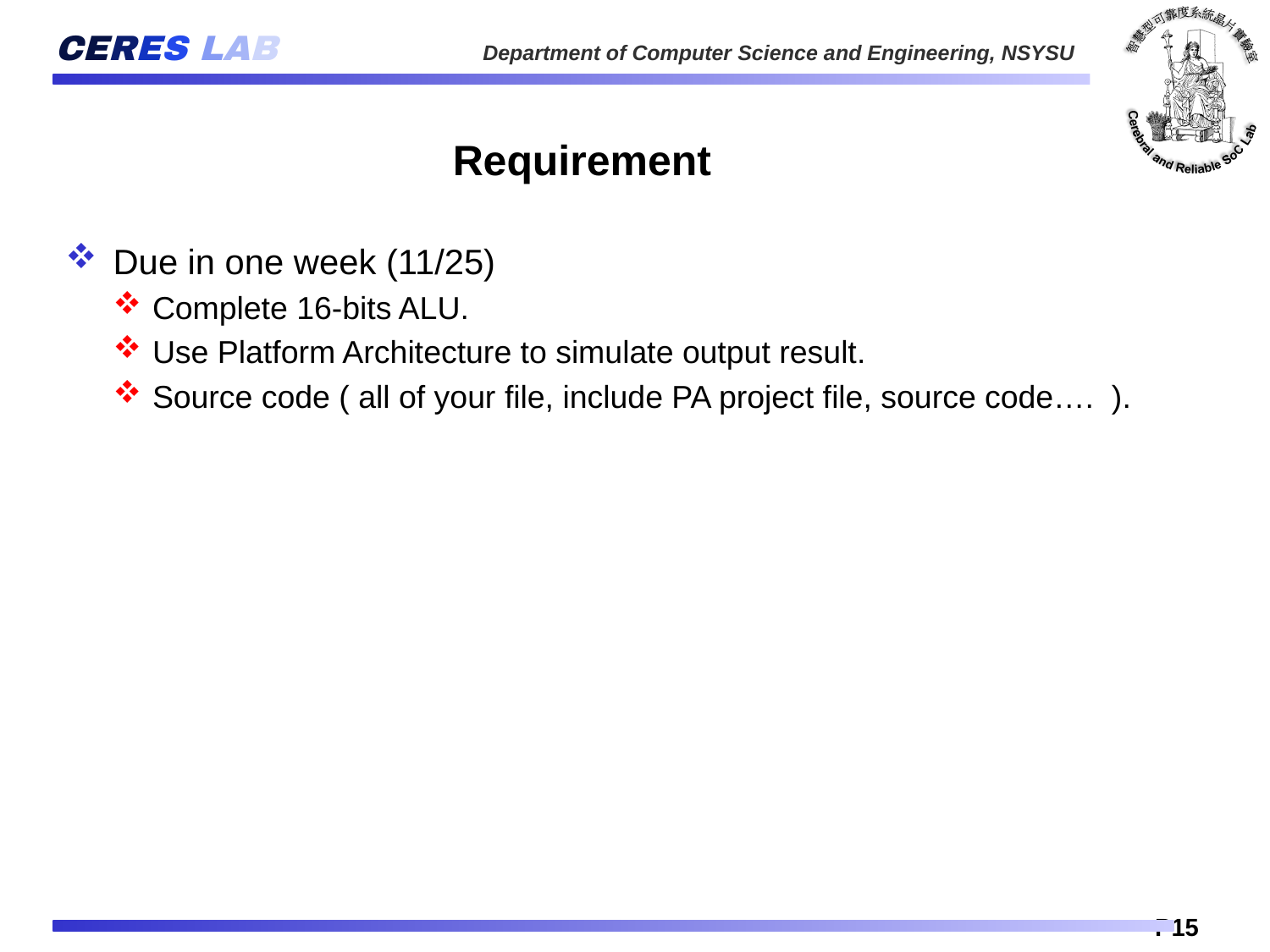

# Requirement
Due in one week (11/25)
Complete 16-bits ALU.
Use Platform Architecture to simulate output result.
Source code ( all of your file, include PA project file, source code….  ).